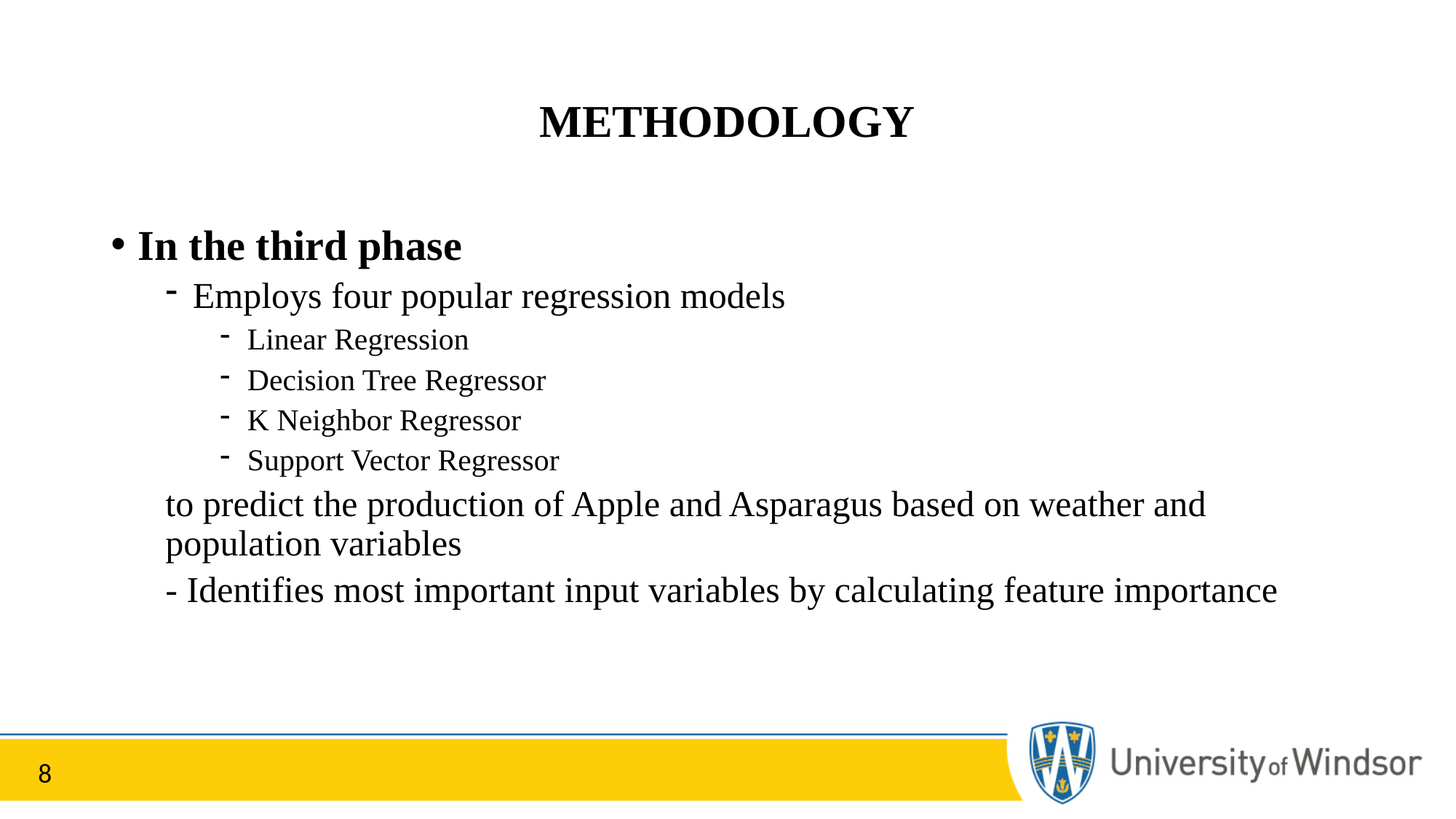

# METHODOLOGY
In the third phase
Employs four popular regression models
Linear Regression​
Decision Tree Regressor​
K Neighbor Regressor​
Support Vector Regressor
to predict the production of Apple and Asparagus based on weather and population variables
- Identifies most important input variables by calculating feature importance

8